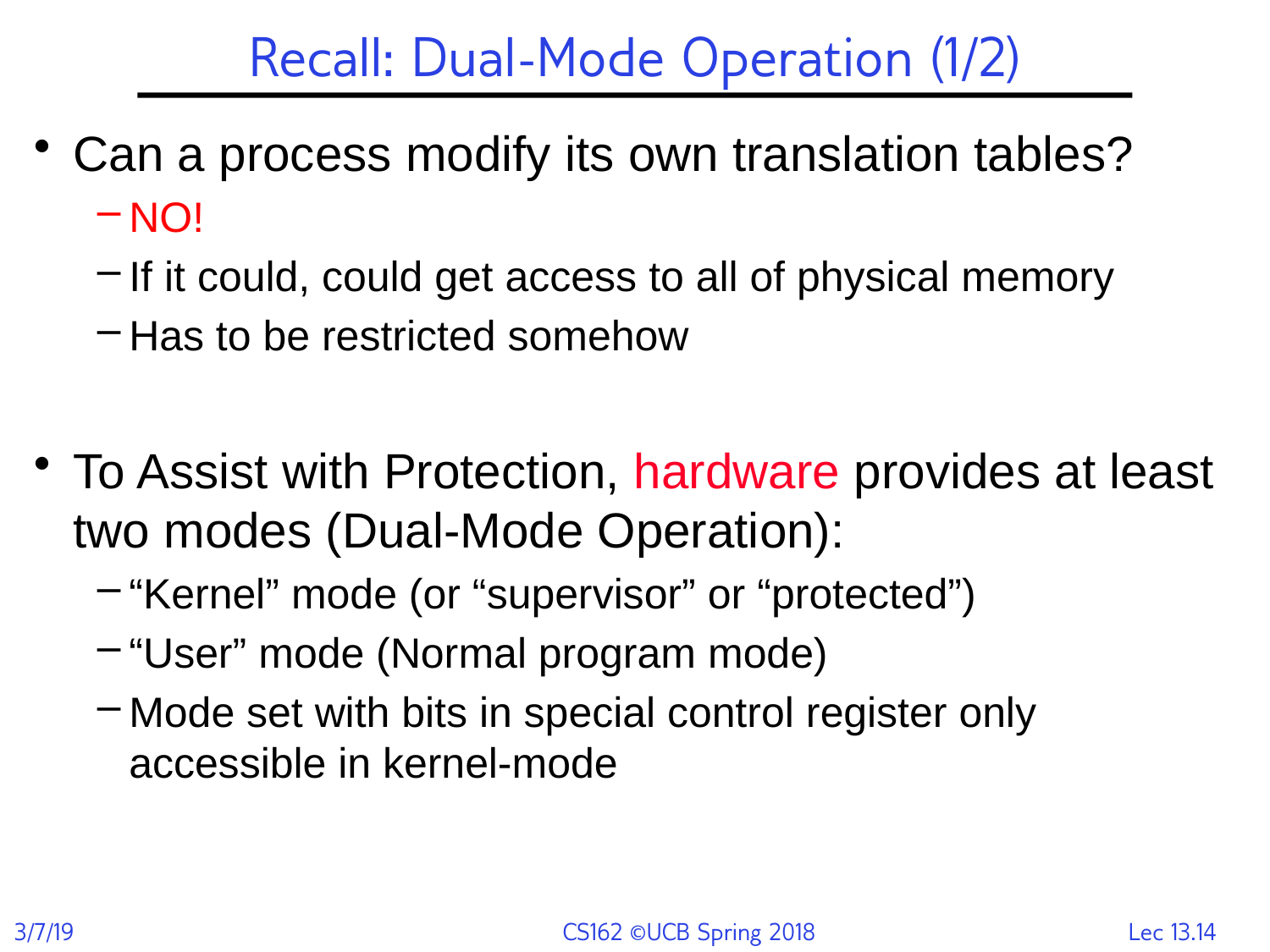

# Recall: Dual-Mode Operation (1/2)
Can a process modify its own translation tables?
NO!
If it could, could get access to all of physical memory
Has to be restricted somehow

To Assist with Protection, hardware provides at least two modes (Dual-Mode Operation):
“Kernel” mode (or “supervisor” or “protected”)
“User” mode (Normal program mode)
Mode set with bits in special control register only accessible in kernel-mode